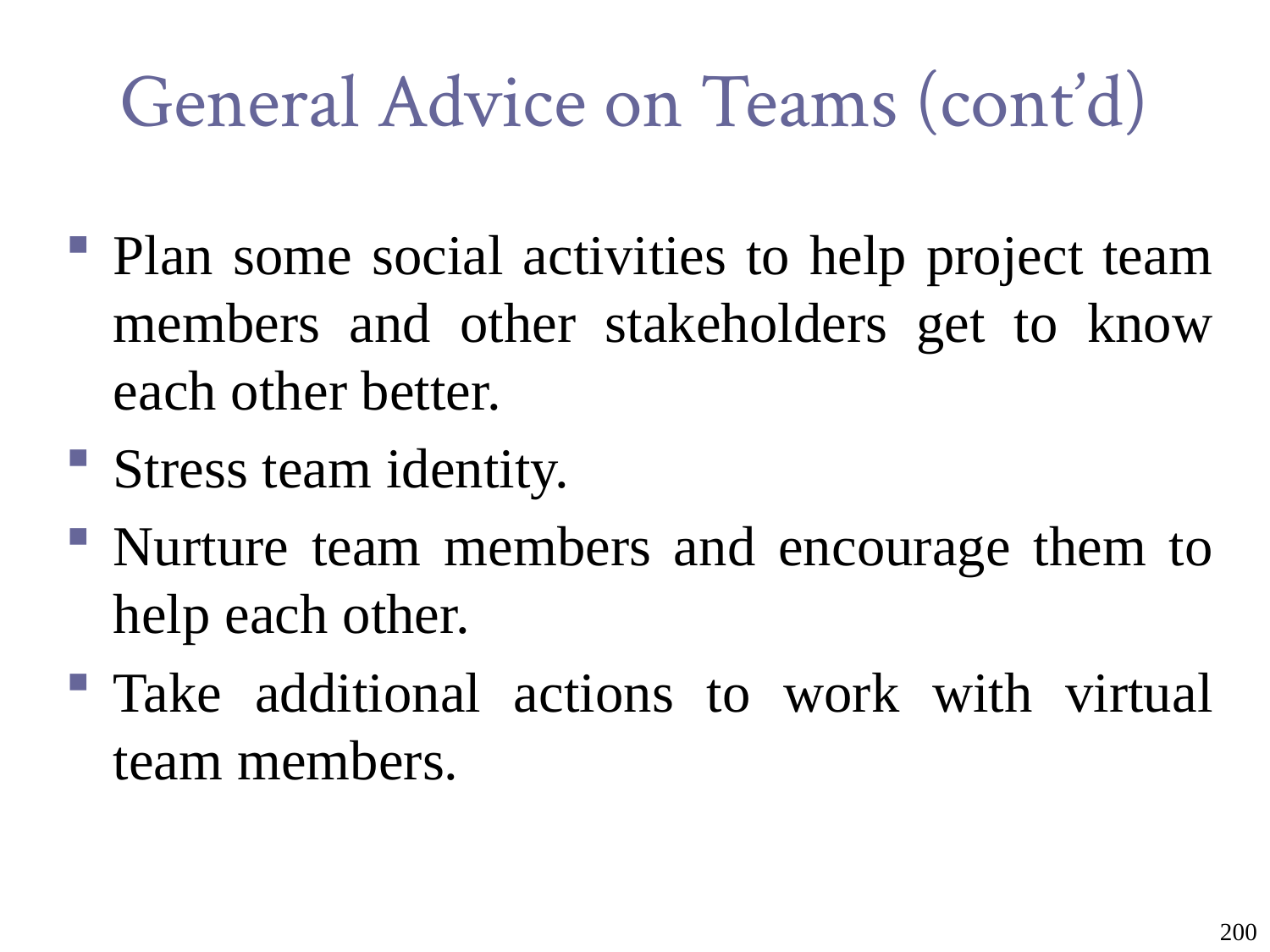

# General Advice on Teams (cont’d)
Plan some social activities to help project team members and other stakeholders get to know each other better.
Stress team identity.
Nurture team members and encourage them to help each other.
Take additional actions to work with virtual team members.

200